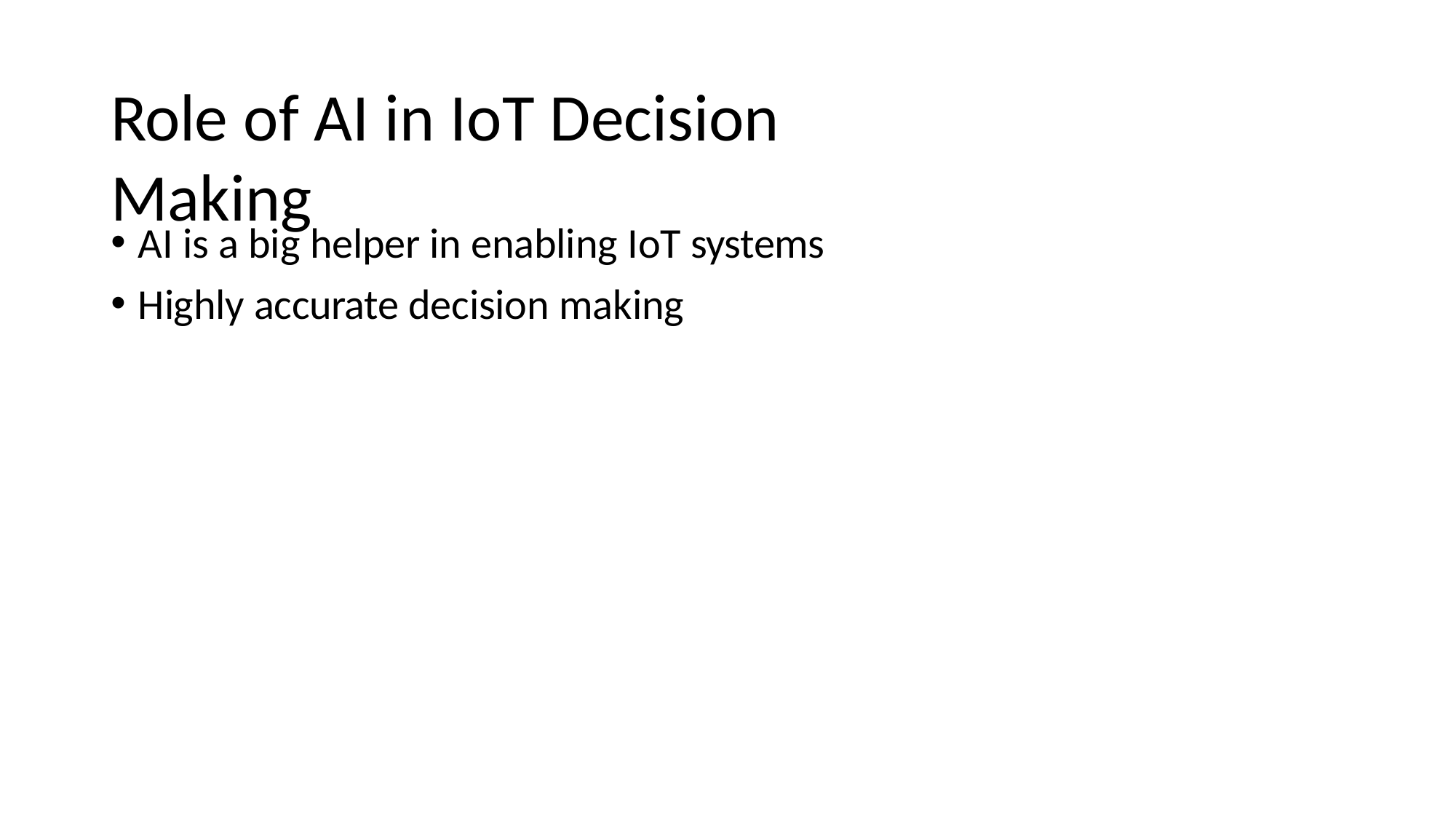

# Role of AI in IoT Decision Making
AI is a big helper in enabling IoT systems
Highly accurate decision making